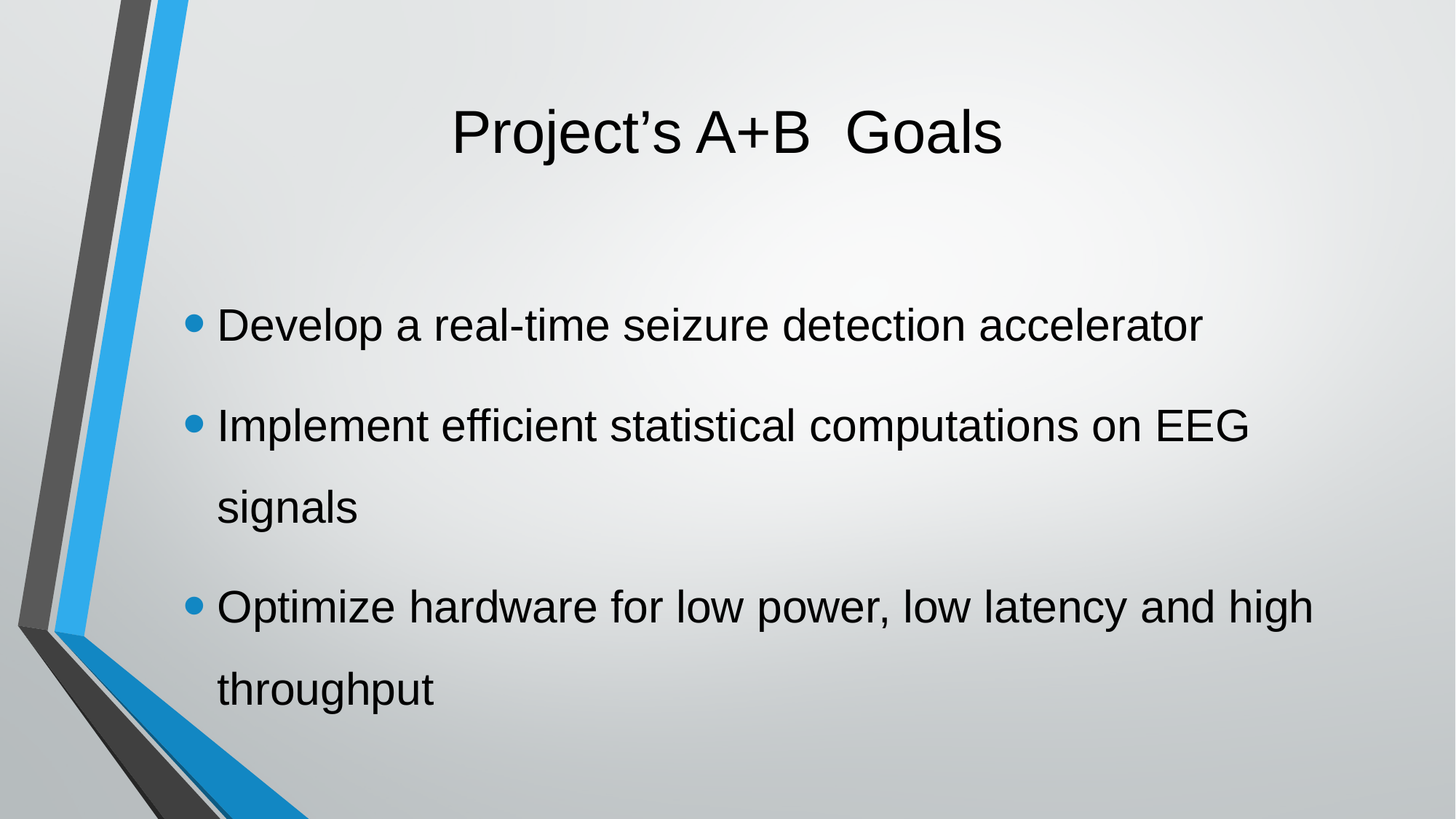

# Project’s A+B  Goals
Develop a real-time seizure detection accelerator
Implement efficient statistical computations on EEG signals
Optimize hardware for low power, low latency and high throughput